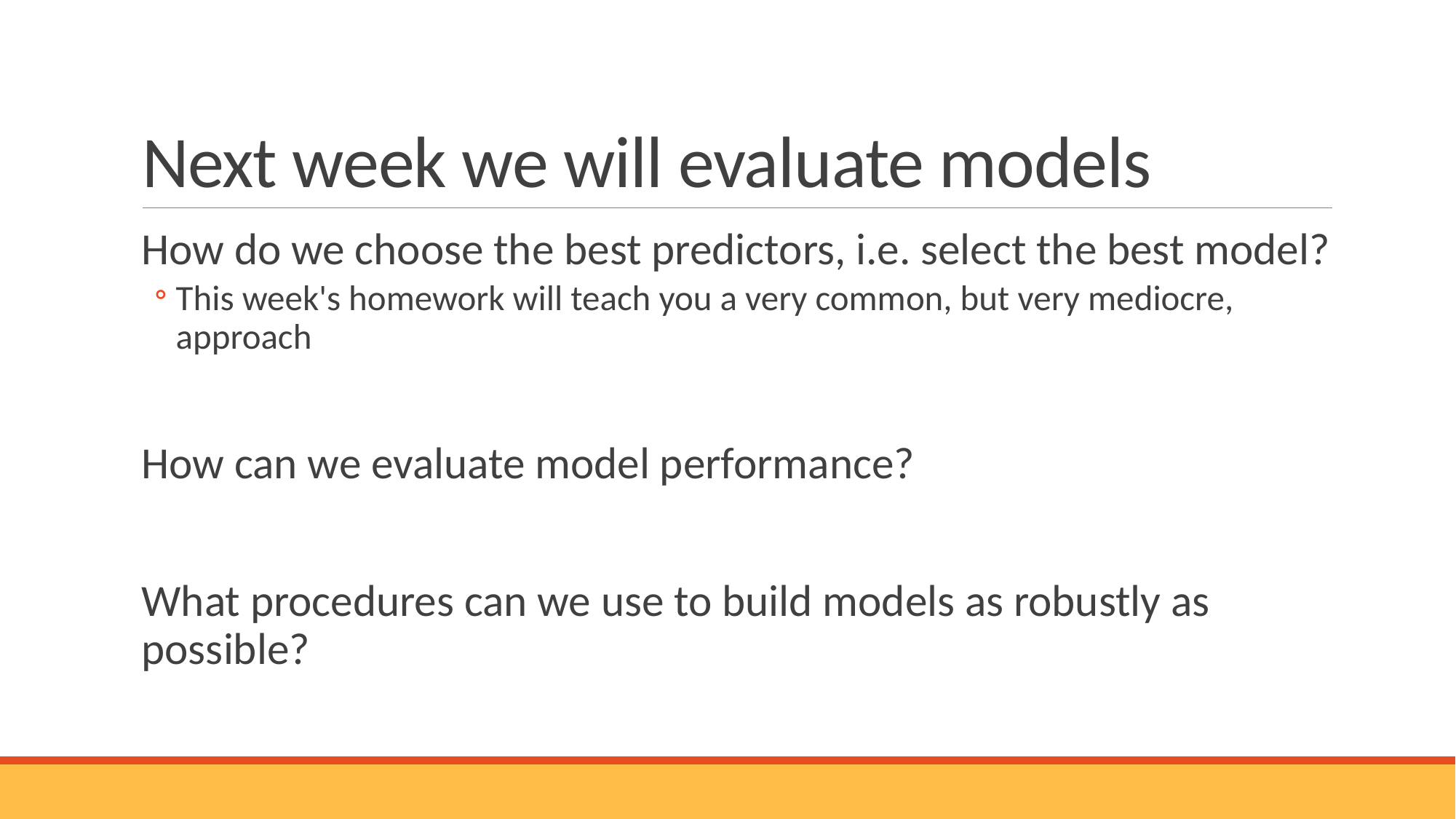

# Next week we will evaluate models
How do we choose the best predictors, i.e. select the best model?
This week's homework will teach you a very common, but very mediocre, approach

How can we evaluate model performance?

What procedures can we use to build models as robustly as possible?